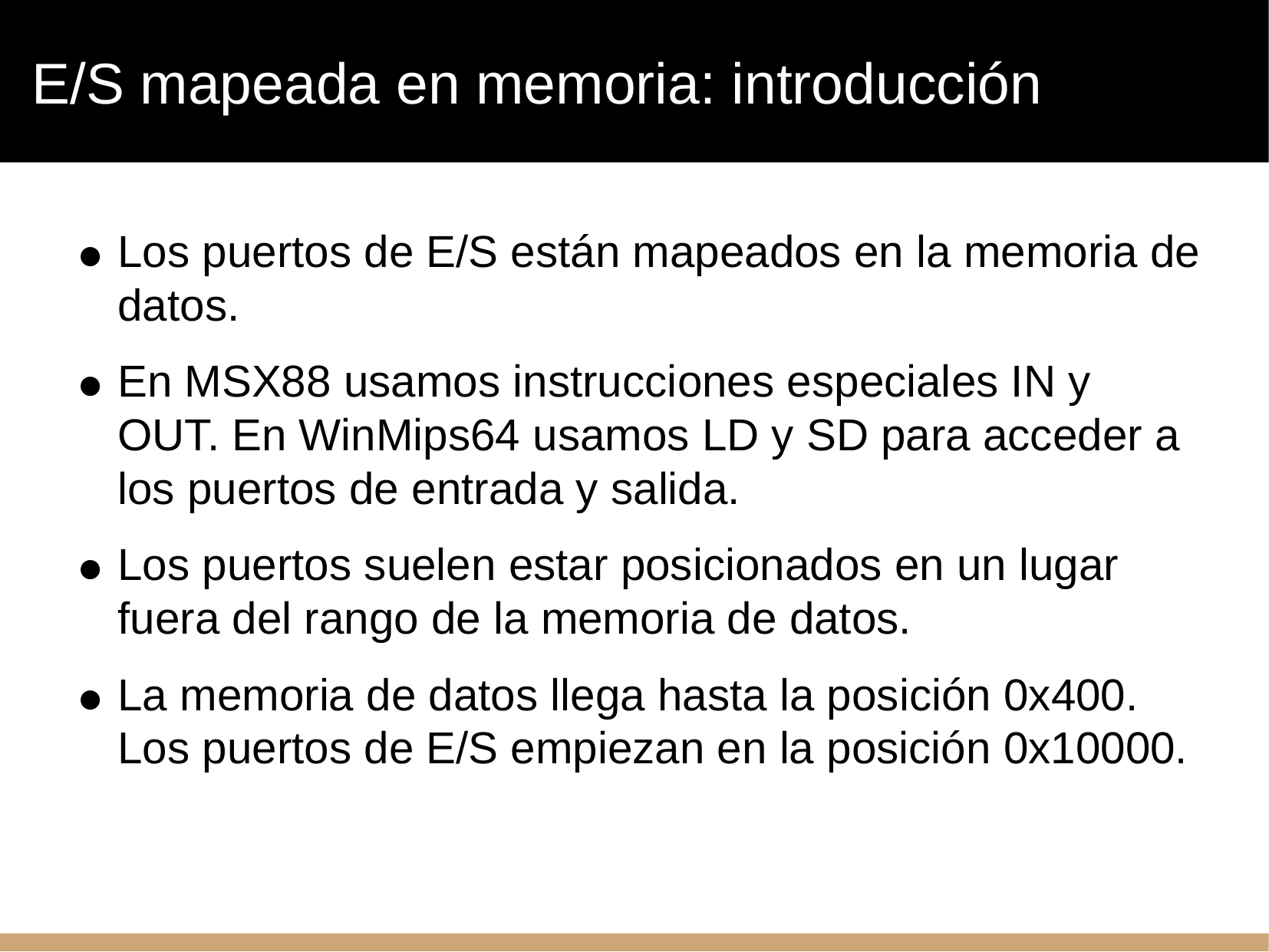

E/S mapeada en memoria: introducción
E/S mapeada en memoria: introducción
Los puertos de E/S están mapeados en la memoria de datos.
En MSX88 usamos instrucciones especiales IN y OUT. En WinMips64 usamos LD y SD para acceder a los puertos de entrada y salida.
Los puertos suelen estar posicionados en un lugar fuera del rango de la memoria de datos.
La memoria de datos llega hasta la posición 0x400. Los puertos de E/S empiezan en la posición 0x10000.